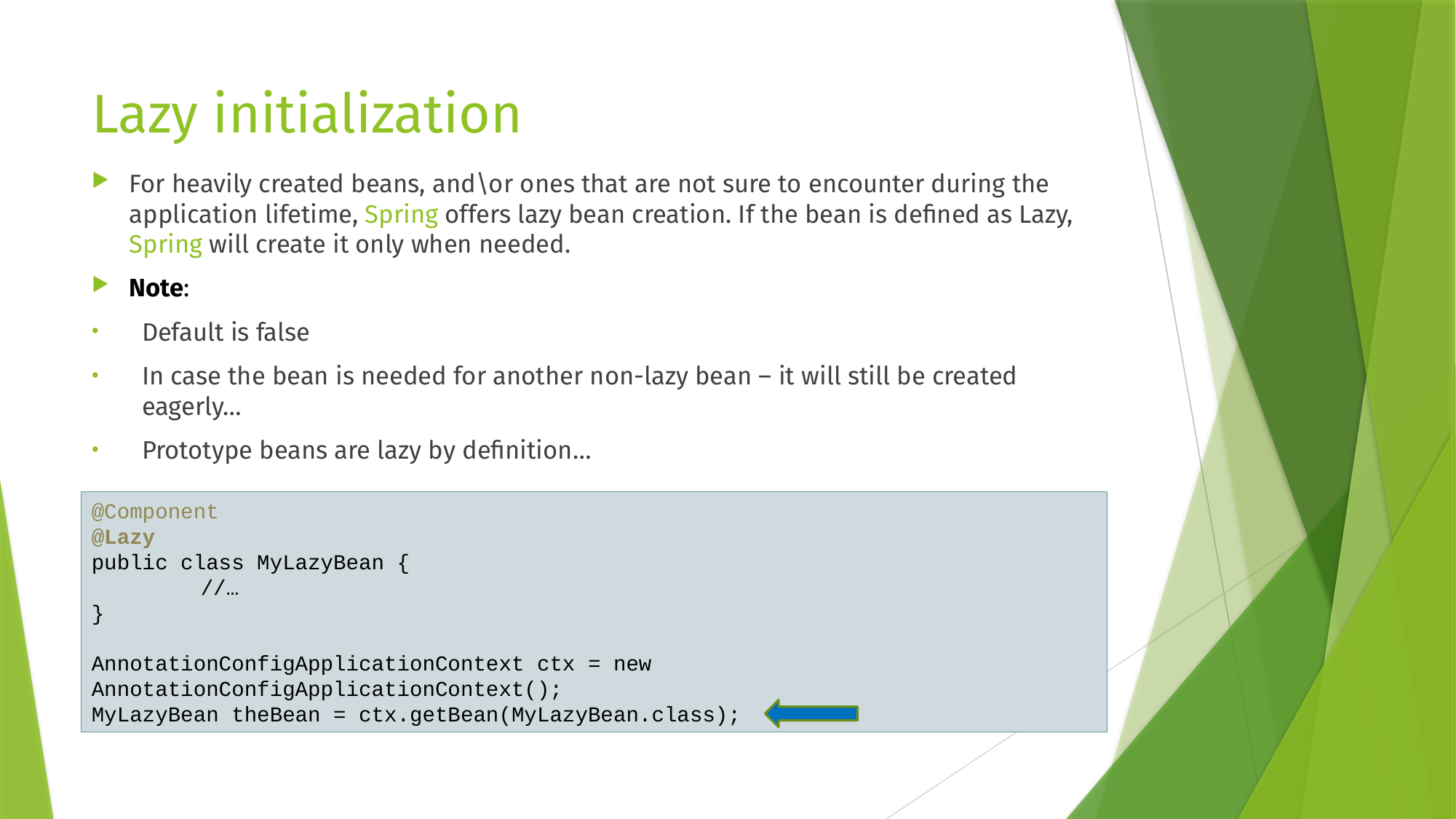

# Lazy initialization
For heavily created beans, and\or ones that are not sure to encounter during the application lifetime, Spring offers lazy bean creation. If the bean is defined as Lazy, Spring will create it only when needed.
Note:
Default is false
In case the bean is needed for another non-lazy bean – it will still be created eagerly…
Prototype beans are lazy by definition…

@Component
@Lazy
public class MyLazyBean {
	//…
}

AnnotationConfigApplicationContext ctx = new 	AnnotationConfigApplicationContext();
MyLazyBean theBean = ctx.getBean(MyLazyBean.class);